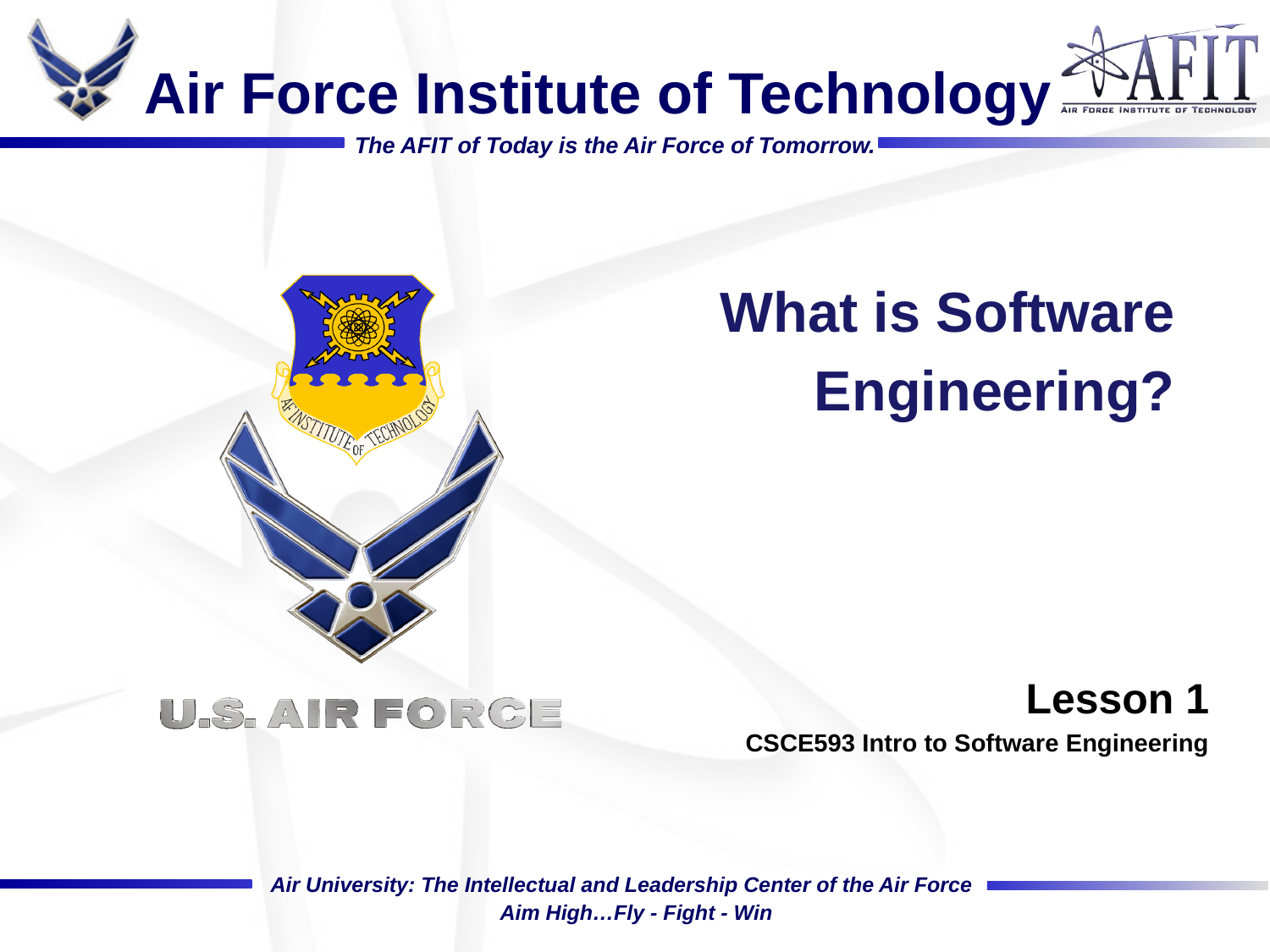

What is Software
Engineering?
Lesson 1
CSCE593 Intro to Software Engineering